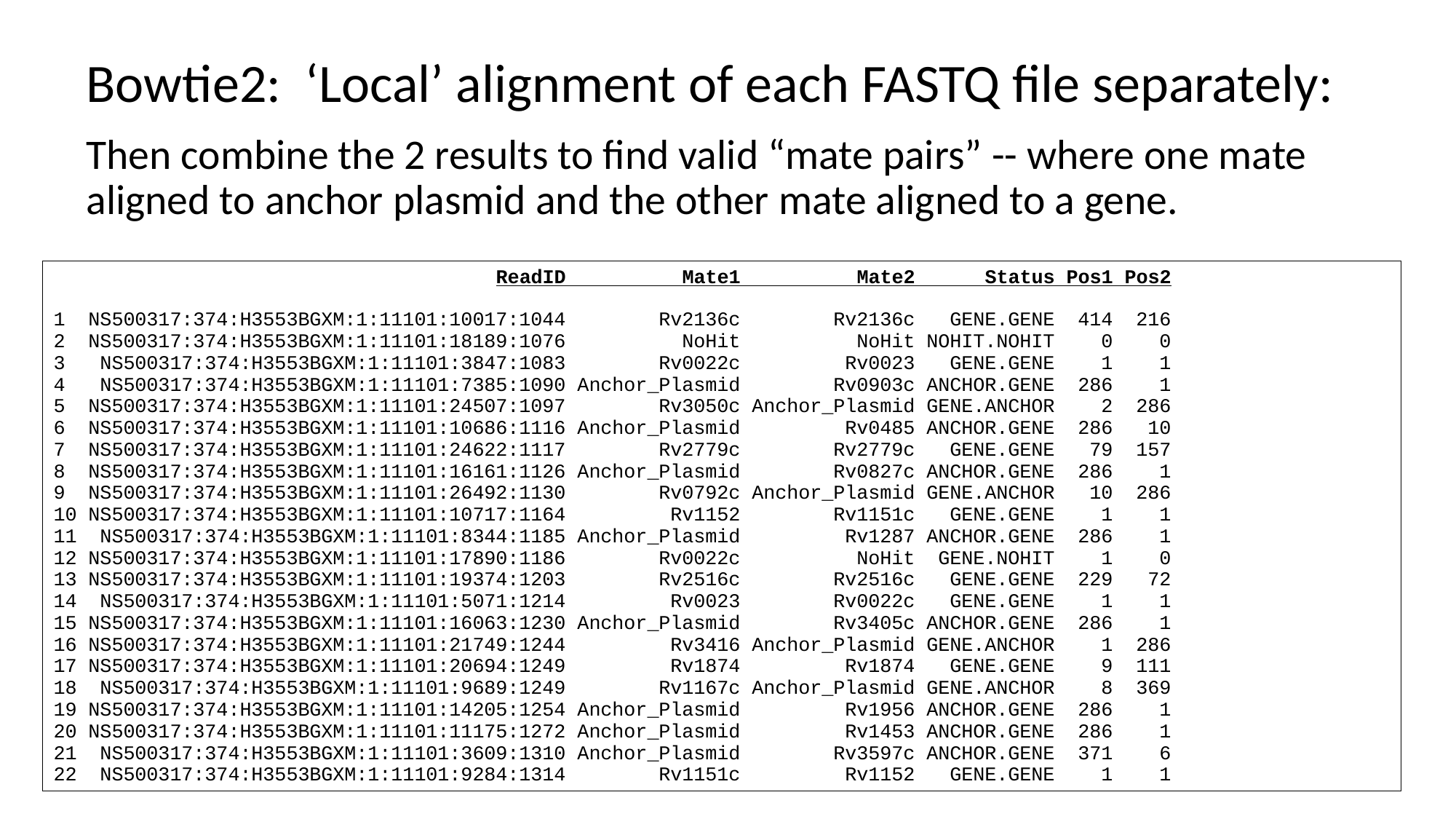

# Bowtie2:  ‘Local’ alignment of each FASTQ file separately: Then combine the 2 results to find valid “mate pairs” -- where one mate aligned to anchor plasmid and the other mate aligned to a gene.
                                      ReadID          Mate1          Mate2      Status Pos1 Pos2

1  NS500317:374:H3553BGXM:1:11101:10017:1044        Rv2136c        Rv2136c   GENE.GENE  414  216
2  NS500317:374:H3553BGXM:1:11101:18189:1076          NoHit          NoHit NOHIT.NOHIT    0    0
3   NS500317:374:H3553BGXM:1:11101:3847:1083        Rv0022c         Rv0023   GENE.GENE    1    1
4   NS500317:374:H3553BGXM:1:11101:7385:1090 Anchor_Plasmid        Rv0903c ANCHOR.GENE  286    1
5  NS500317:374:H3553BGXM:1:11101:24507:1097        Rv3050c Anchor_Plasmid GENE.ANCHOR    2  286
6  NS500317:374:H3553BGXM:1:11101:10686:1116 Anchor_Plasmid         Rv0485 ANCHOR.GENE  286   10
7  NS500317:374:H3553BGXM:1:11101:24622:1117        Rv2779c        Rv2779c   GENE.GENE   79  157
8  NS500317:374:H3553BGXM:1:11101:16161:1126 Anchor_Plasmid        Rv0827c ANCHOR.GENE  286    1
9  NS500317:374:H3553BGXM:1:11101:26492:1130        Rv0792c Anchor_Plasmid GENE.ANCHOR   10  286
10 NS500317:374:H3553BGXM:1:11101:10717:1164         Rv1152        Rv1151c   GENE.GENE    1    1
11  NS500317:374:H3553BGXM:1:11101:8344:1185 Anchor_Plasmid         Rv1287 ANCHOR.GENE  286    1
12 NS500317:374:H3553BGXM:1:11101:17890:1186        Rv0022c          NoHit  GENE.NOHIT    1    0
13 NS500317:374:H3553BGXM:1:11101:19374:1203        Rv2516c        Rv2516c   GENE.GENE  229   72
14  NS500317:374:H3553BGXM:1:11101:5071:1214         Rv0023        Rv0022c   GENE.GENE    1    1
15 NS500317:374:H3553BGXM:1:11101:16063:1230 Anchor_Plasmid        Rv3405c ANCHOR.GENE  286    1
16 NS500317:374:H3553BGXM:1:11101:21749:1244         Rv3416 Anchor_Plasmid GENE.ANCHOR    1  286
17 NS500317:374:H3553BGXM:1:11101:20694:1249         Rv1874         Rv1874   GENE.GENE    9  111
18  NS500317:374:H3553BGXM:1:11101:9689:1249        Rv1167c Anchor_Plasmid GENE.ANCHOR    8  369
19 NS500317:374:H3553BGXM:1:11101:14205:1254 Anchor_Plasmid         Rv1956 ANCHOR.GENE  286    1
20 NS500317:374:H3553BGXM:1:11101:11175:1272 Anchor_Plasmid         Rv1453 ANCHOR.GENE  286    1
21  NS500317:374:H3553BGXM:1:11101:3609:1310 Anchor_Plasmid        Rv3597c ANCHOR.GENE  371    6
22  NS500317:374:H3553BGXM:1:11101:9284:1314        Rv1151c         Rv1152   GENE.GENE    1    1